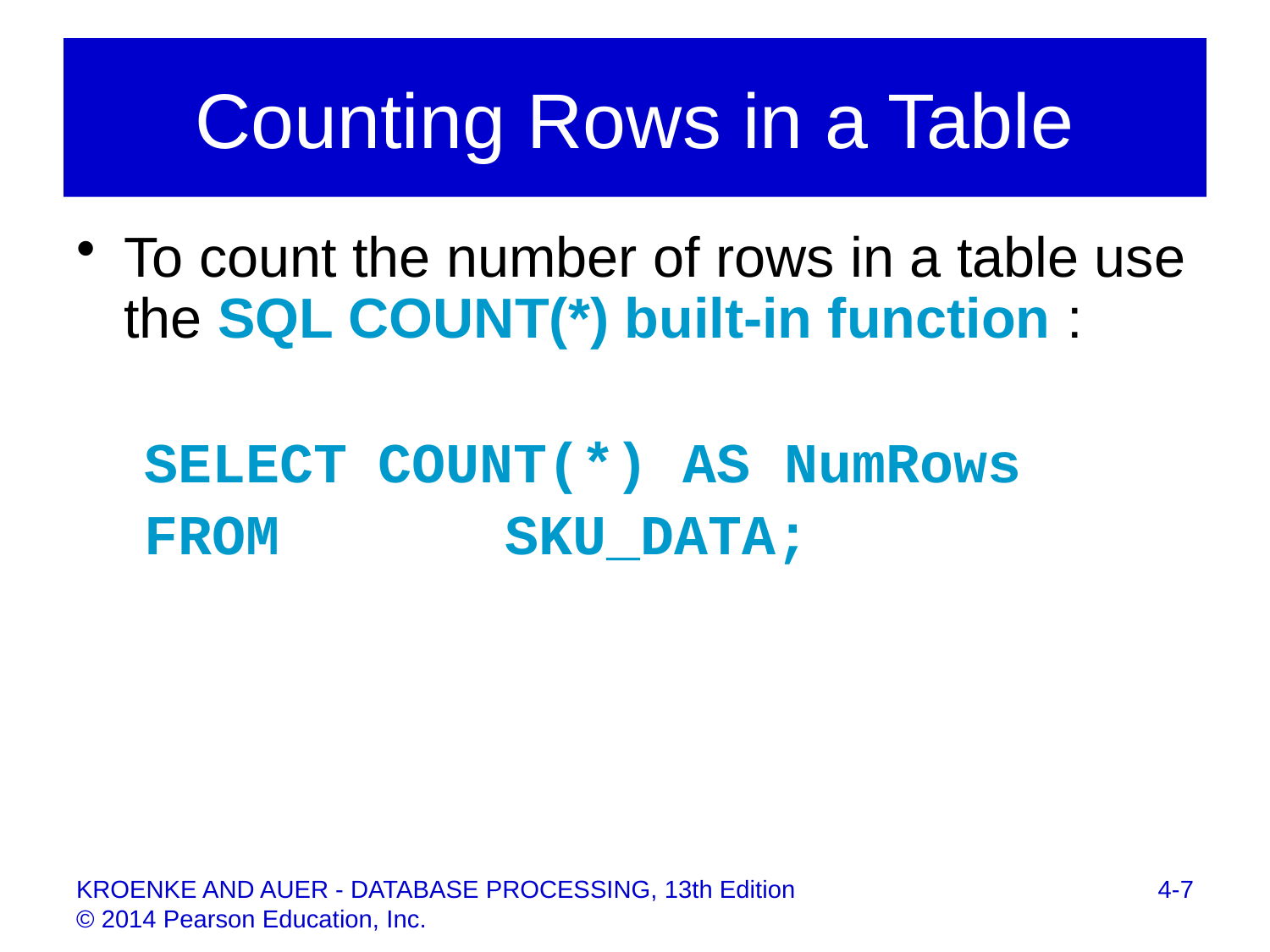

# Counting Rows in a Table
To count the number of rows in a table use the SQL COUNT(*) built-in function :

  SELECT	COUNT(*) AS NumRows
  FROM		SKU_DATA;

4-7

KROENKE AND AUER - DATABASE PROCESSING, 13th Edition  © 2014 Pearson Education, Inc.